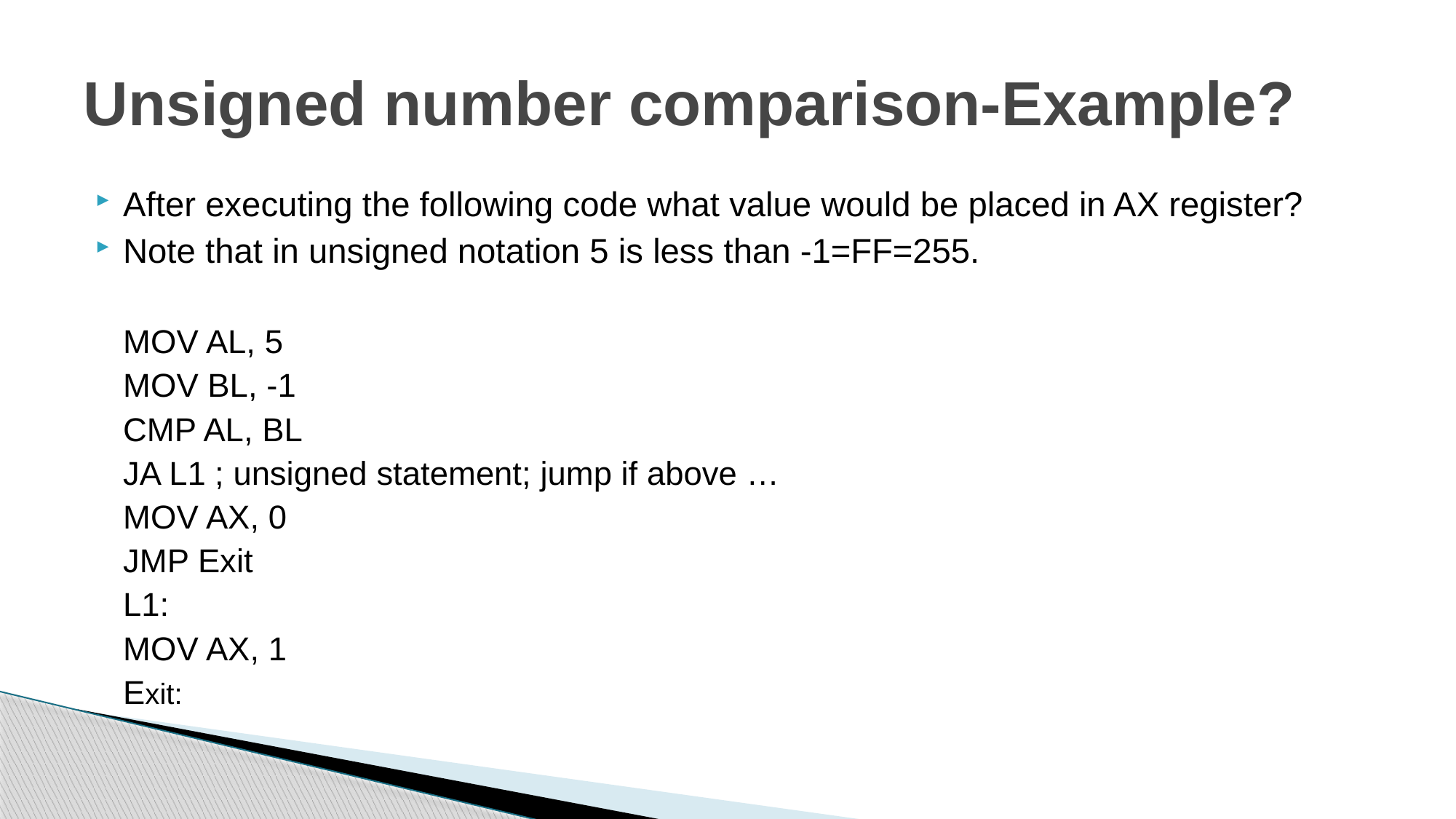

# Unsigned number comparison-Example?
After executing the following code what value would be placed in AX register?
Note that in unsigned notation 5 is less than -1=FF=255.

MOV AL, 5
MOV BL, -1
CMP AL, BL
JA L1	; unsigned statement; jump if above …
MOV AX, 0
JMP Exit
L1:
MOV AX, 1
Exit: